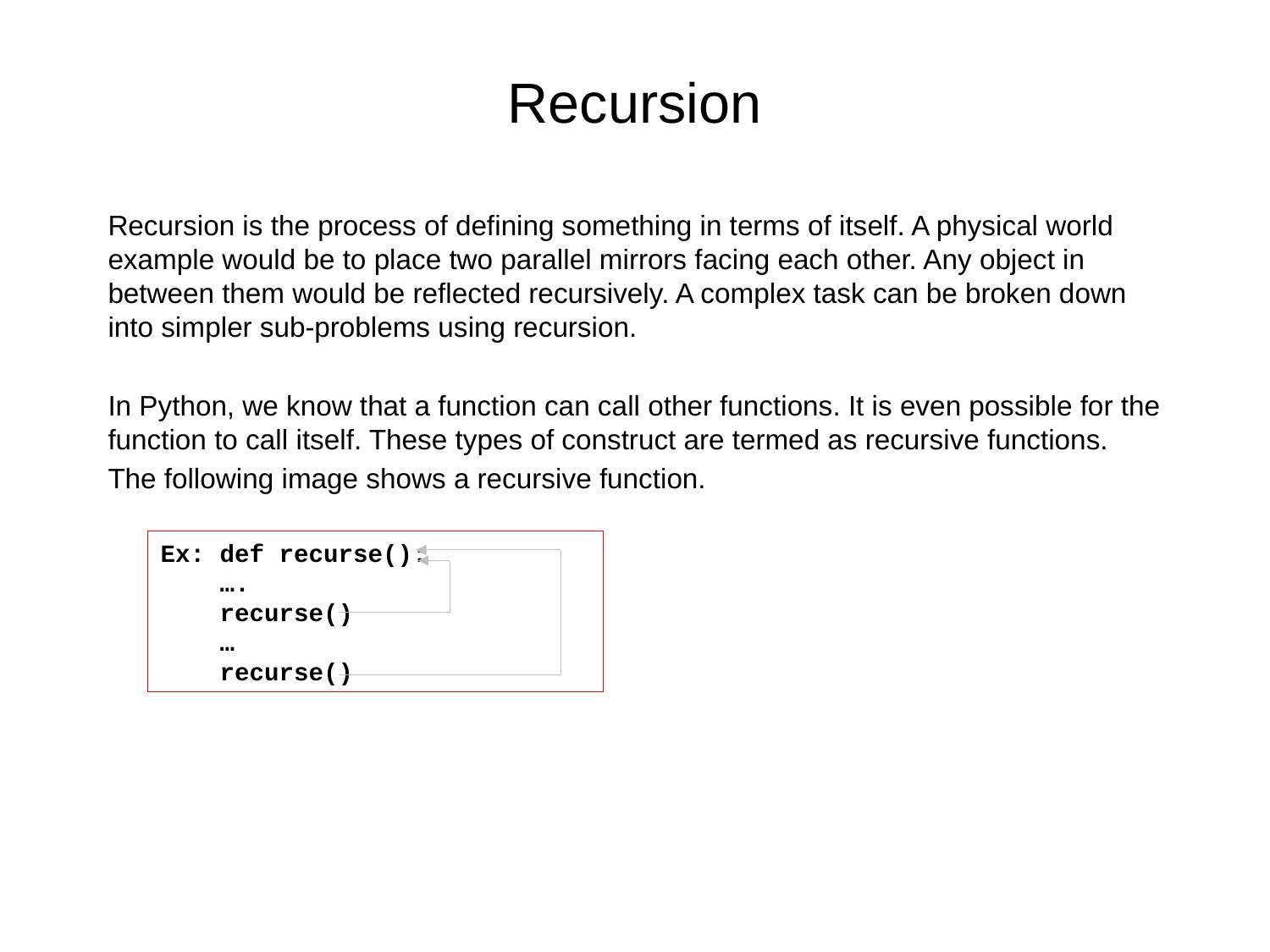

# Recursion
Recursion is the process of defining something in terms of itself. A physical world example would be to place two parallel mirrors facing each other. Any object in between them would be reflected recursively. A complex task can be broken down into simpler sub-problems using recursion.

In Python, we know that a function can call other functions. It is even possible for the function to call itself. These types of construct are termed as recursive functions.
The following image shows a recursive function.

Ex: def recurse():
    ….
    recurse()
    …
    recurse()